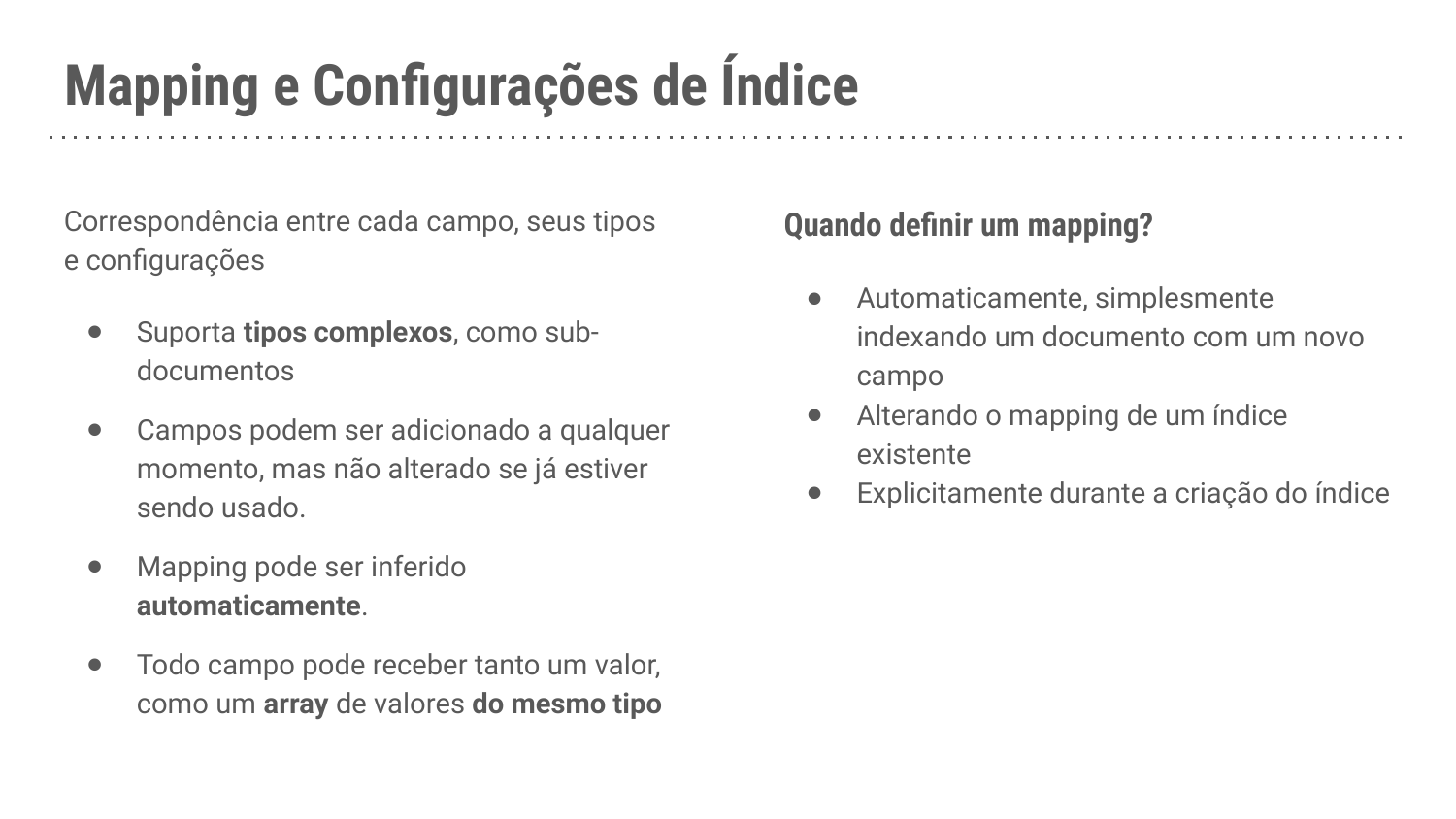

# Mapping e Configurações de Índice
Correspondência entre cada campo, seus tipos e configurações
Suporta tipos complexos, como sub-documentos
Campos podem ser adicionado a qualquer momento, mas não alterado se já estiver sendo usado.
Mapping pode ser inferido automaticamente.
Todo campo pode receber tanto um valor, como um array de valores do mesmo tipo
Quando definir um mapping?
Automaticamente, simplesmente indexando um documento com um novo campo
Alterando o mapping de um índice existente
Explicitamente durante a criação do índice